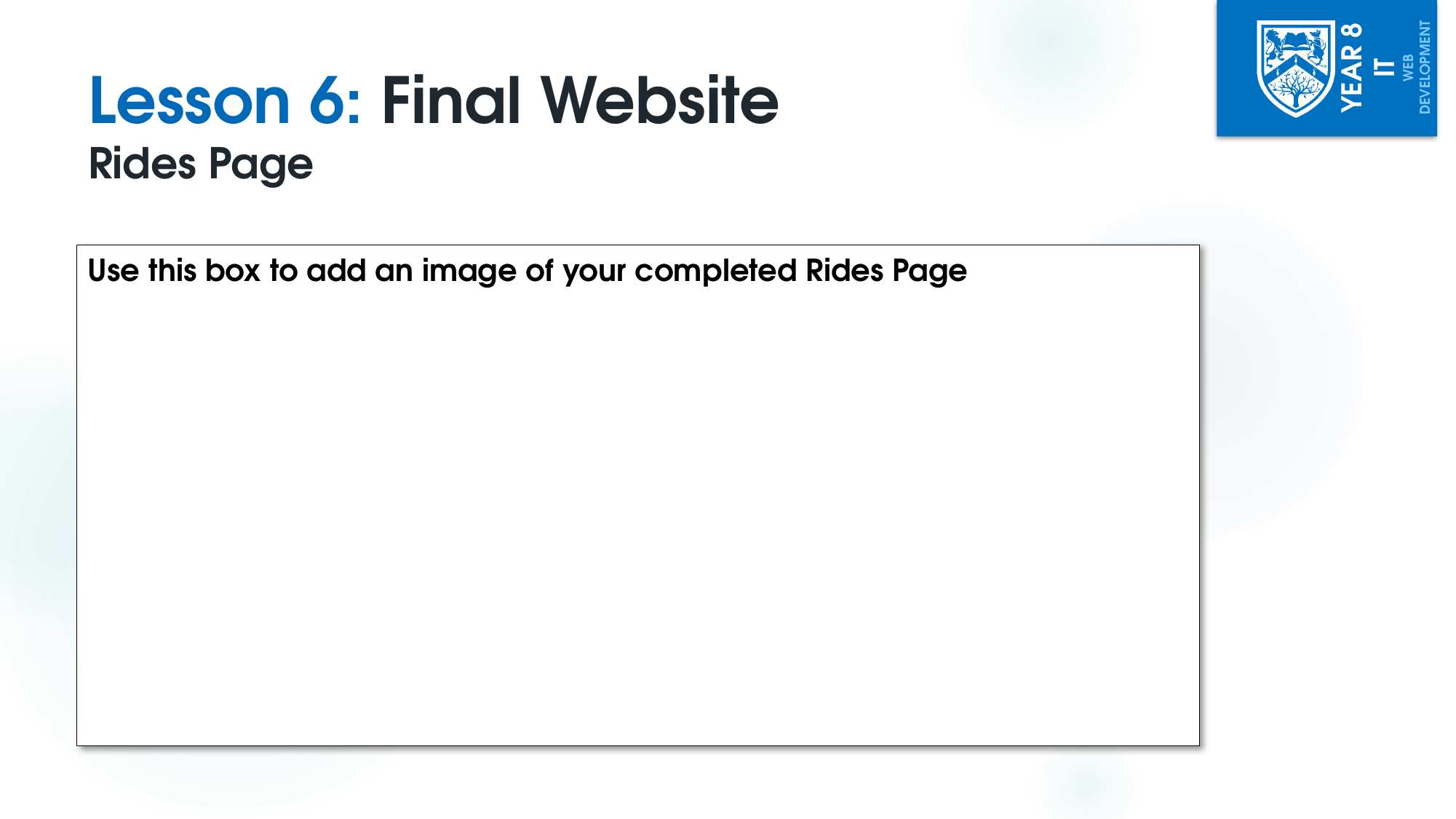

# Lesson 6: Final Website Rides Page
Use this box to add an image of your completed Rides Page